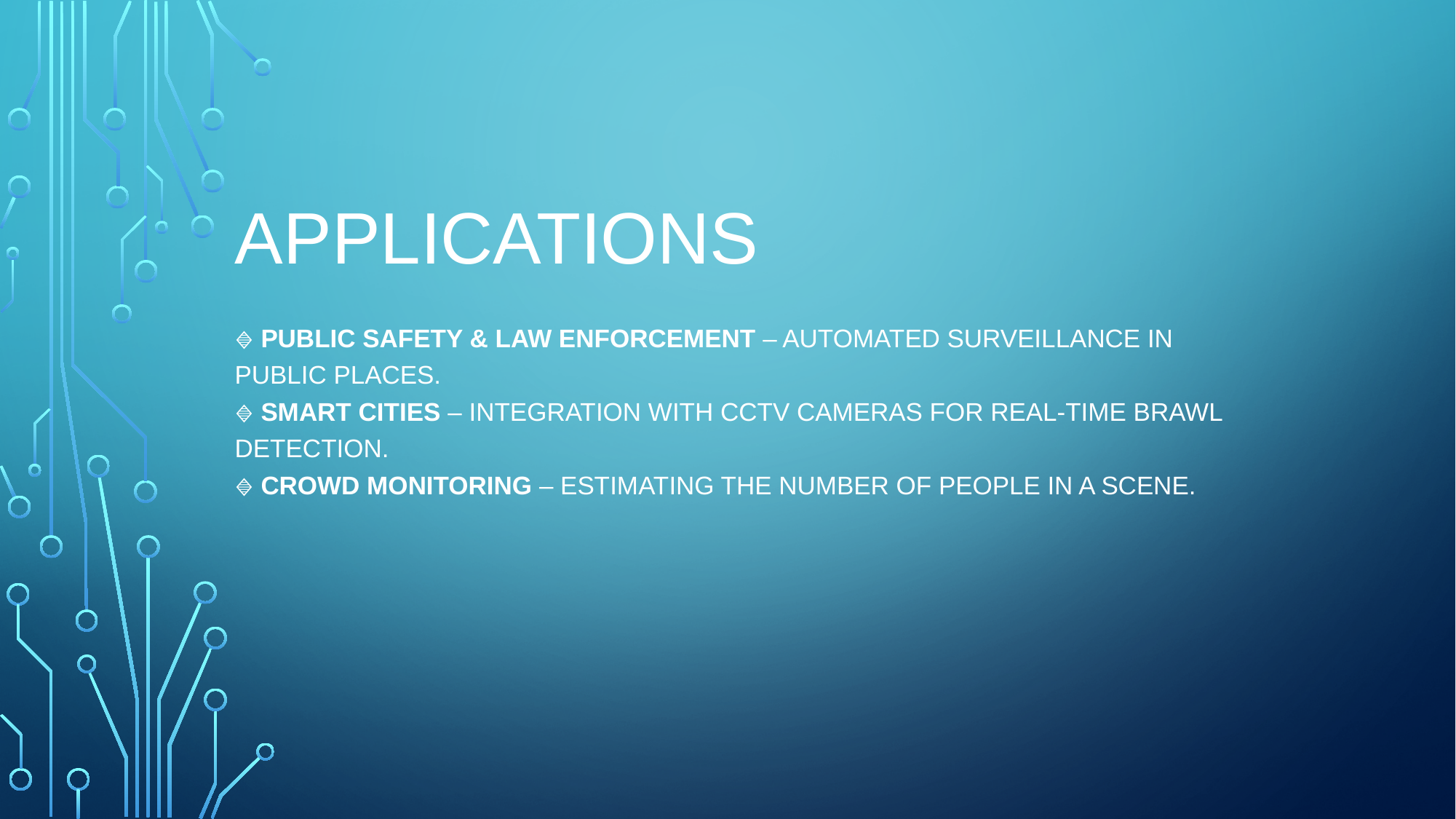

# Applications
🔹 Public Safety & Law Enforcement – Automated surveillance in public places.
🔹 Smart Cities – Integration with CCTV cameras for real-time brawl detection.
🔹 Crowd Monitoring – Estimating the number of people in a scene.